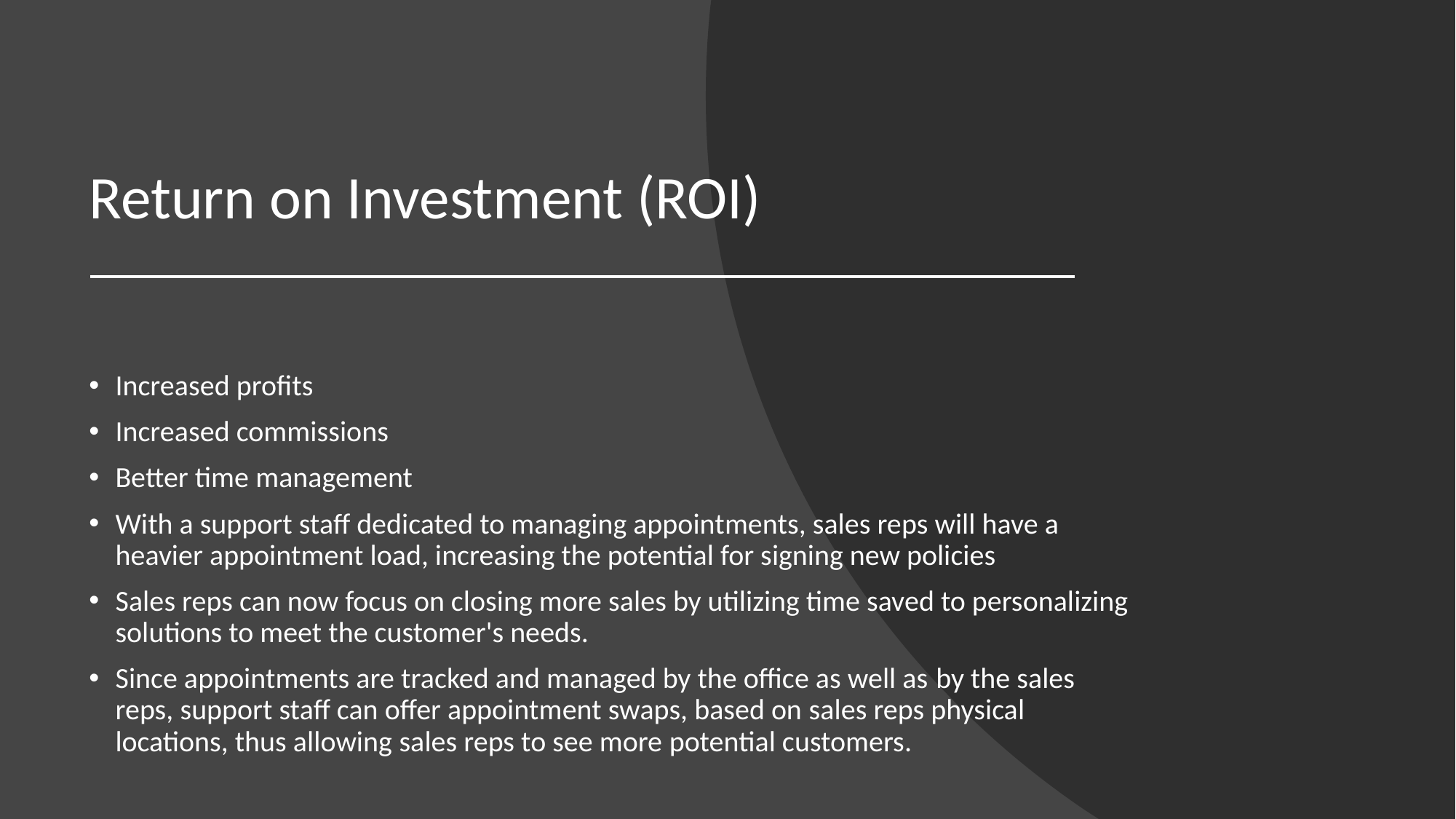

# Return on Investment (ROI)

Increased profits
Increased commissions
Better time management
With a support staff dedicated to managing appointments, sales reps will have a heavier appointment load, increasing the potential for signing new policies
Sales reps can now focus on closing more sales by utilizing time saved to personalizing solutions to meet the customer's needs.
Since appointments are tracked and managed by the office as well as by the sales reps, support staff can offer appointment swaps, based on sales reps physical locations, thus allowing sales reps to see more potential customers.